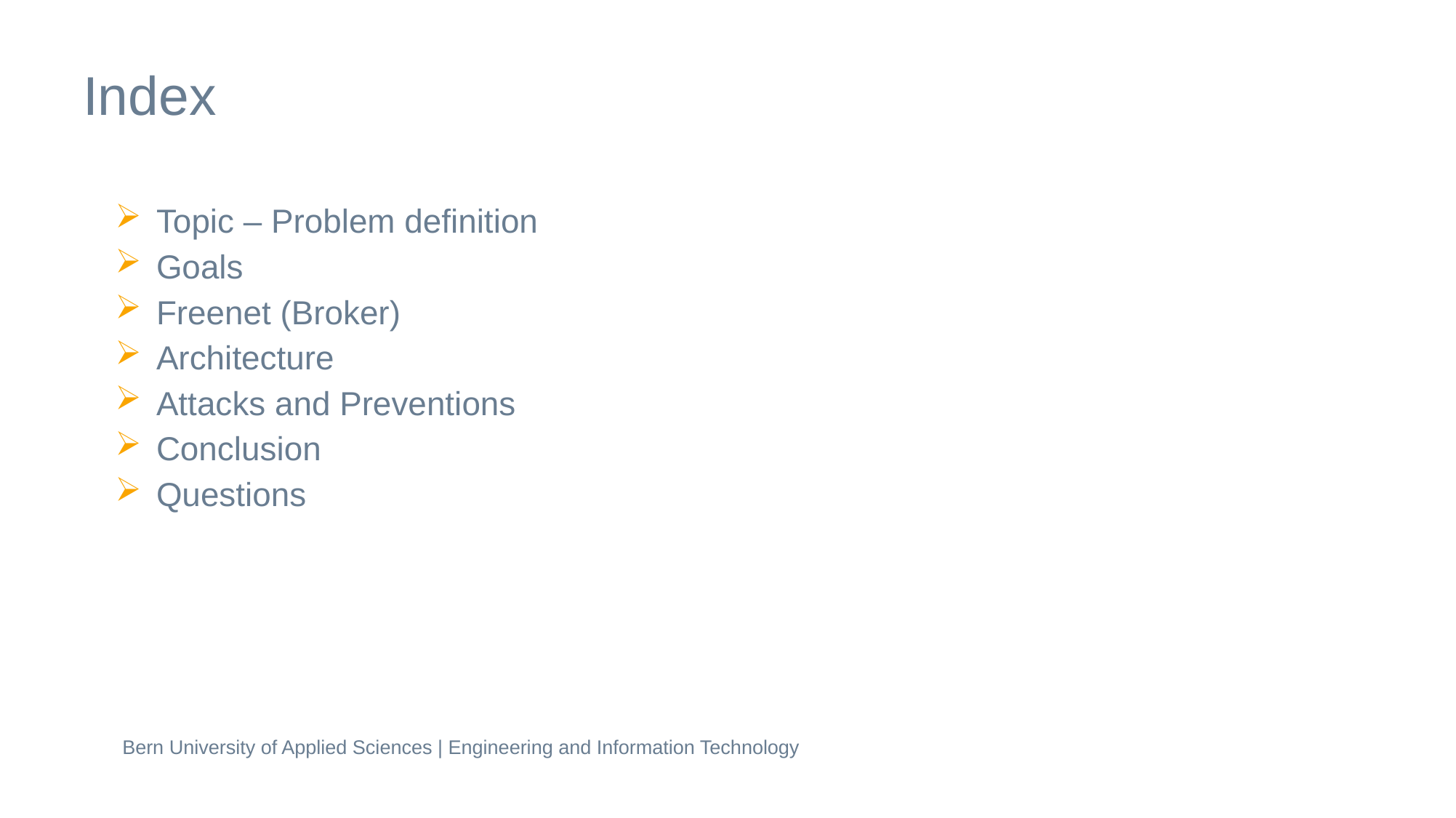

# Index
Topic – Problem definition
Goals
Freenet (Broker)
Architecture
Attacks and Preventions
Conclusion
Questions